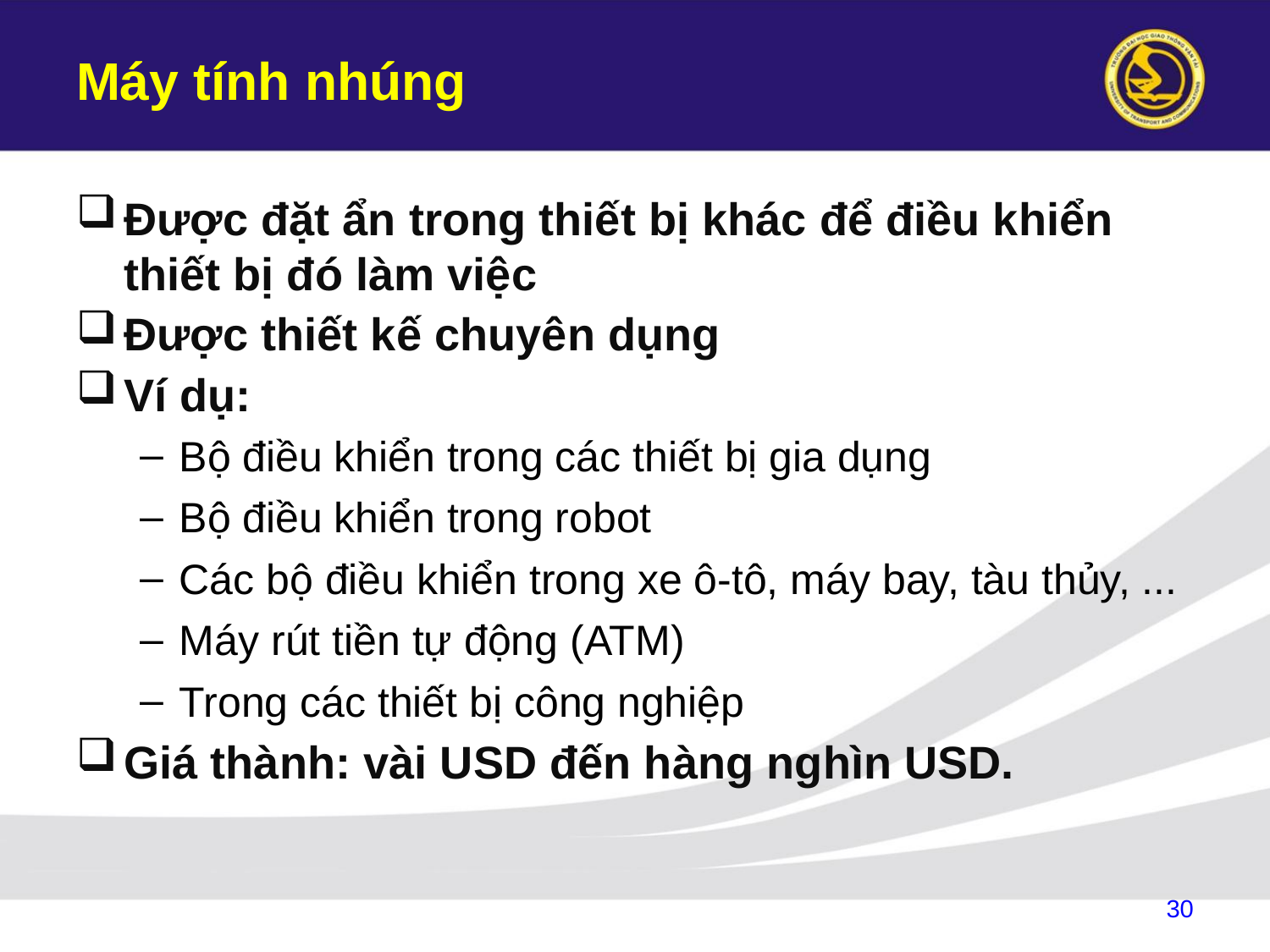

# Máy tính nhúng
Được đặt ẩn trong thiết bị khác để điều khiển
thiết bị đó làm việc
Được thiết kế chuyên dụng
Ví dụ:
Bộ điều khiển trong các thiết bị gia dụng
Bộ điều khiển trong robot
Các bộ điều khiển trong xe ô-tô, máy bay, tàu thủy, ...
Máy rút tiền tự động (ATM)
Trong các thiết bị công nghiệp
Giá thành: vài USD đến hàng nghìn USD.
30